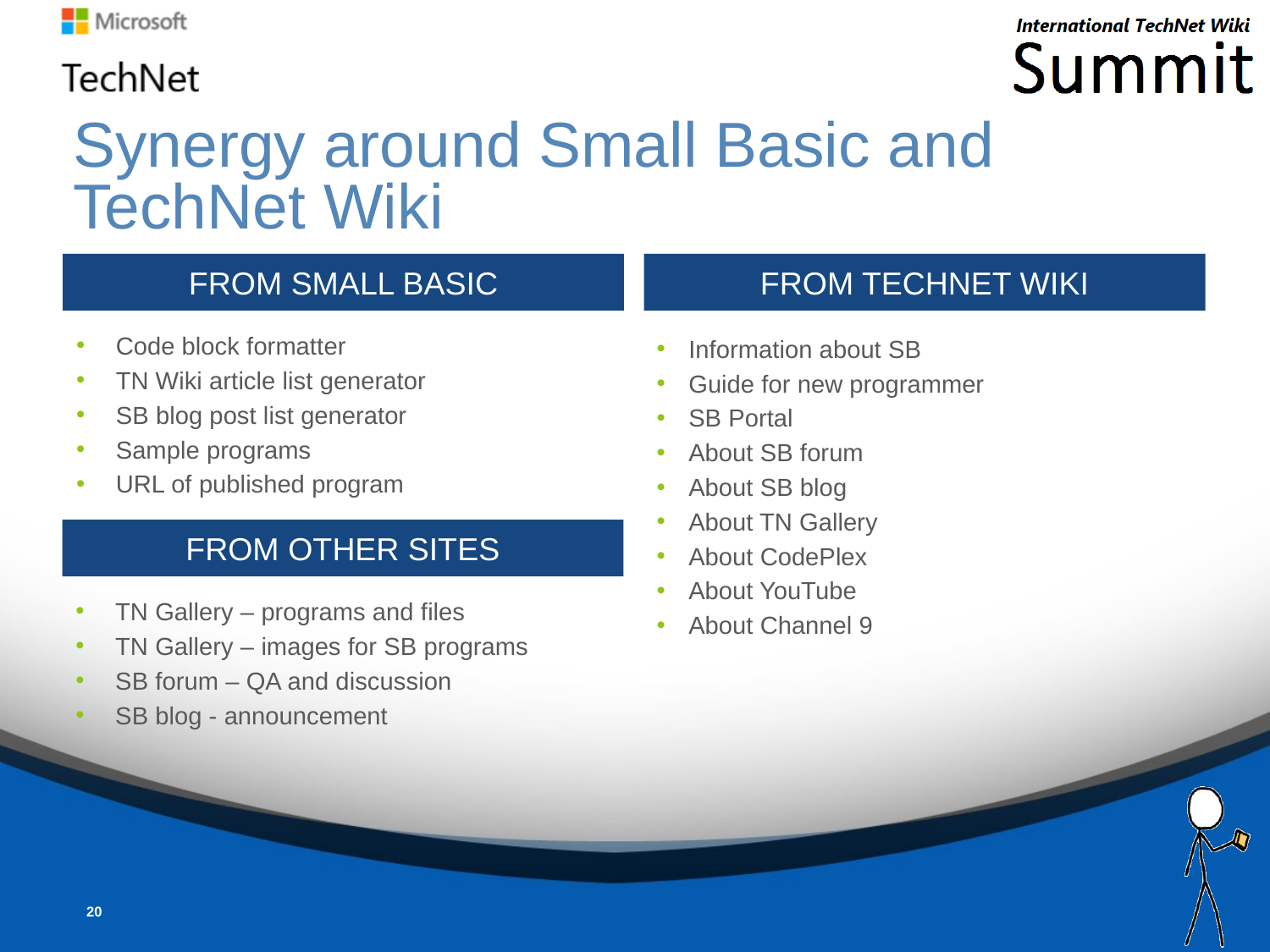

# Synergy around Small Basic and TechNet Wiki
FROM SMALL BASIC
FROM TECHNET WIKI
Code block formatter
TN Wiki article list generator
SB blog post list generator
Sample programs
URL of published program

Information about SB
Guide for new programmer
SB Portal
About SB forum
About SB blog
About TN Gallery
About CodePlex
About YouTube
About Channel 9
FROM OTHER SITES
TN Gallery – programs and files
TN Gallery – images for SB programs
SB forum – QA and discussion
SB blog - announcement

20